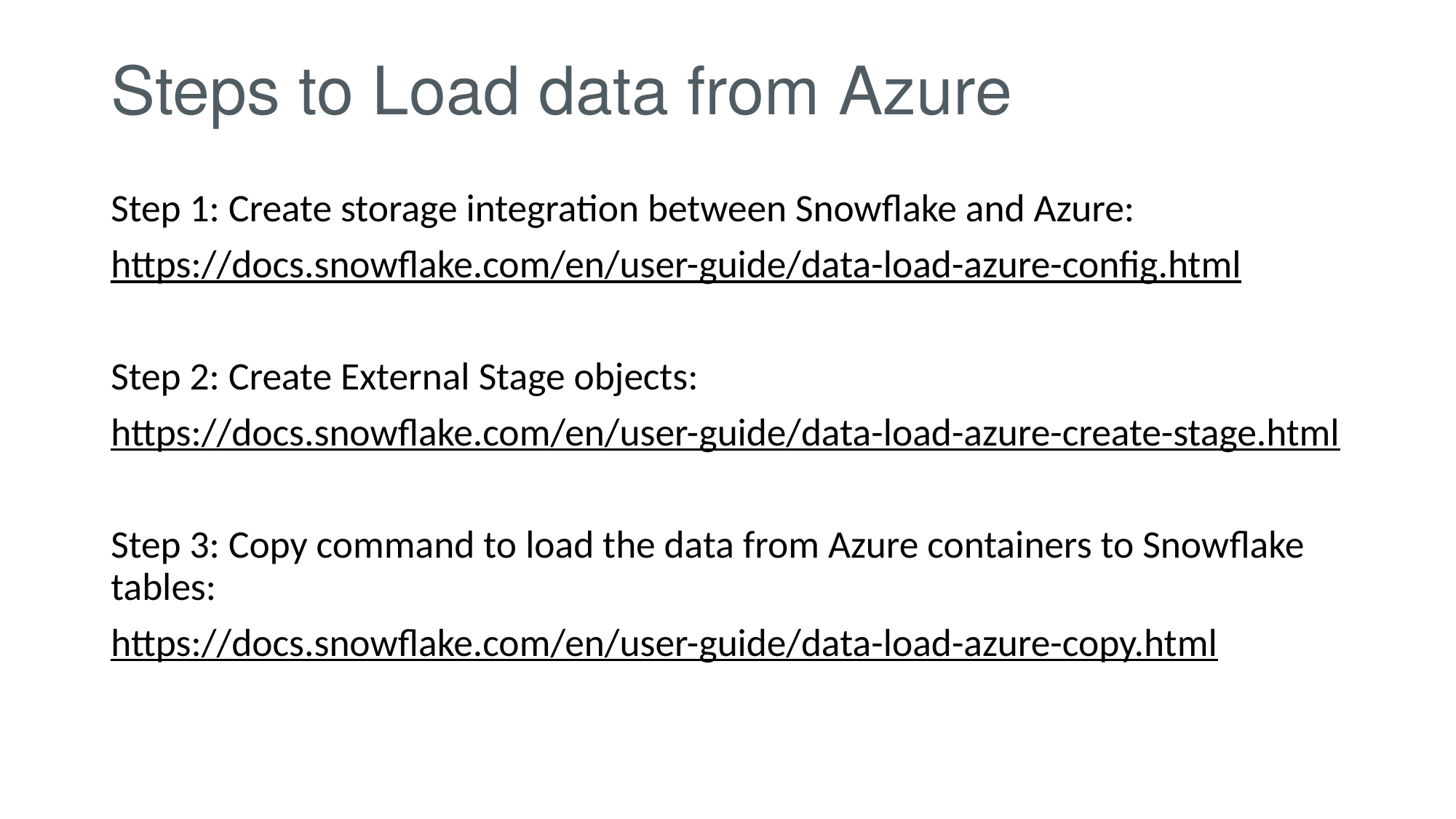

# Steps to Load data from Azure
Step 1: Create storage integration between Snowflake and Azure:
https://docs.snowflake.com/en/user-guide/data-load-azure-config.html

Step 2: Create External Stage objects:
https://docs.snowflake.com/en/user-guide/data-load-azure-create-stage.html

Step 3: Copy command to load the data from Azure containers to Snowflake tables:
https://docs.snowflake.com/en/user-guide/data-load-azure-copy.html